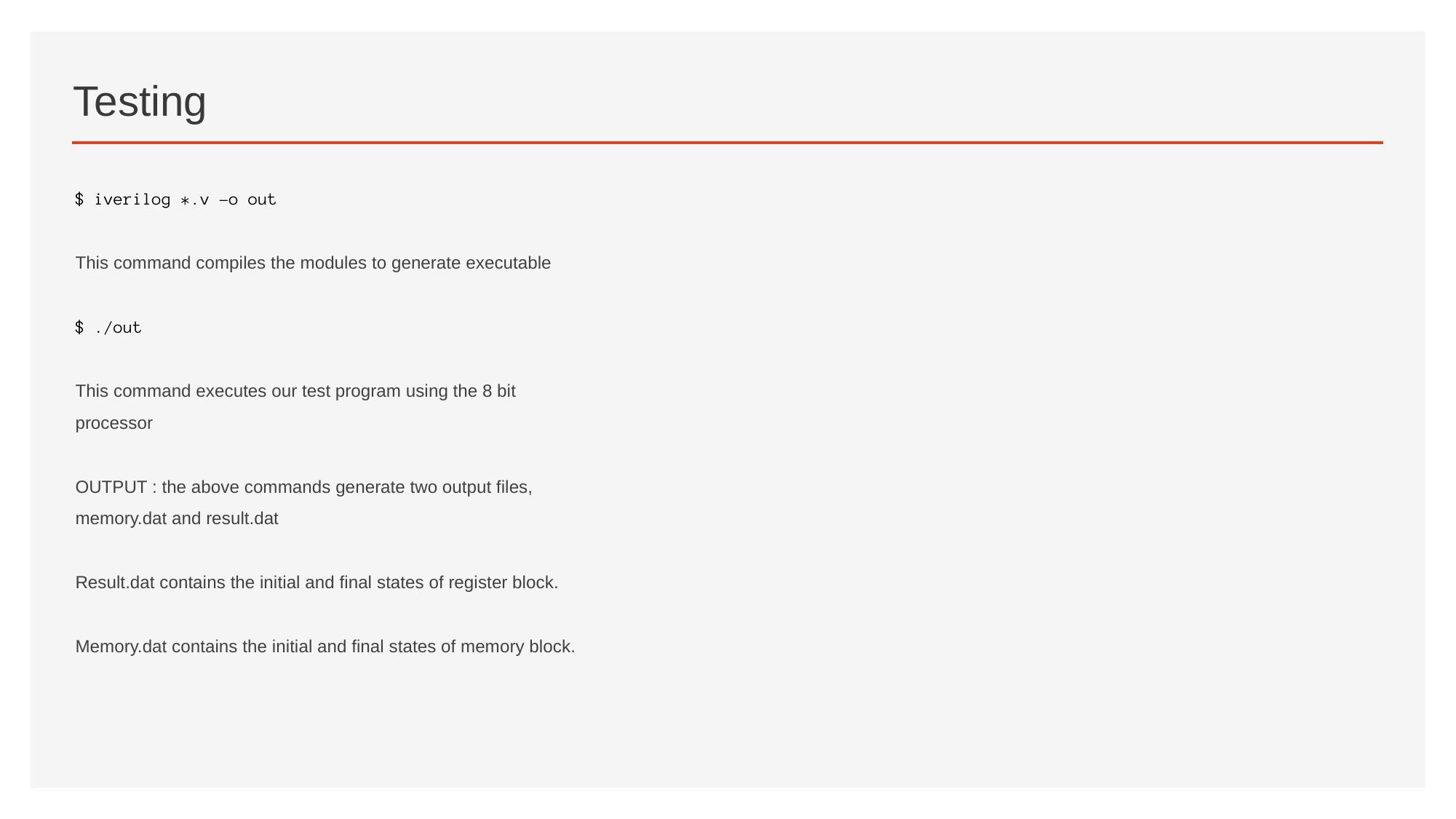

# Testing
$ iverilog *.v –o out
This command compiles the modules to generate executable
$ ./out
This command executes our test program using the 8 bit processor
OUTPUT : the above commands generate two output files, memory.dat and result.dat
Result.dat contains the initial and final states of register block.
Memory.dat contains the initial and final states of memory block.